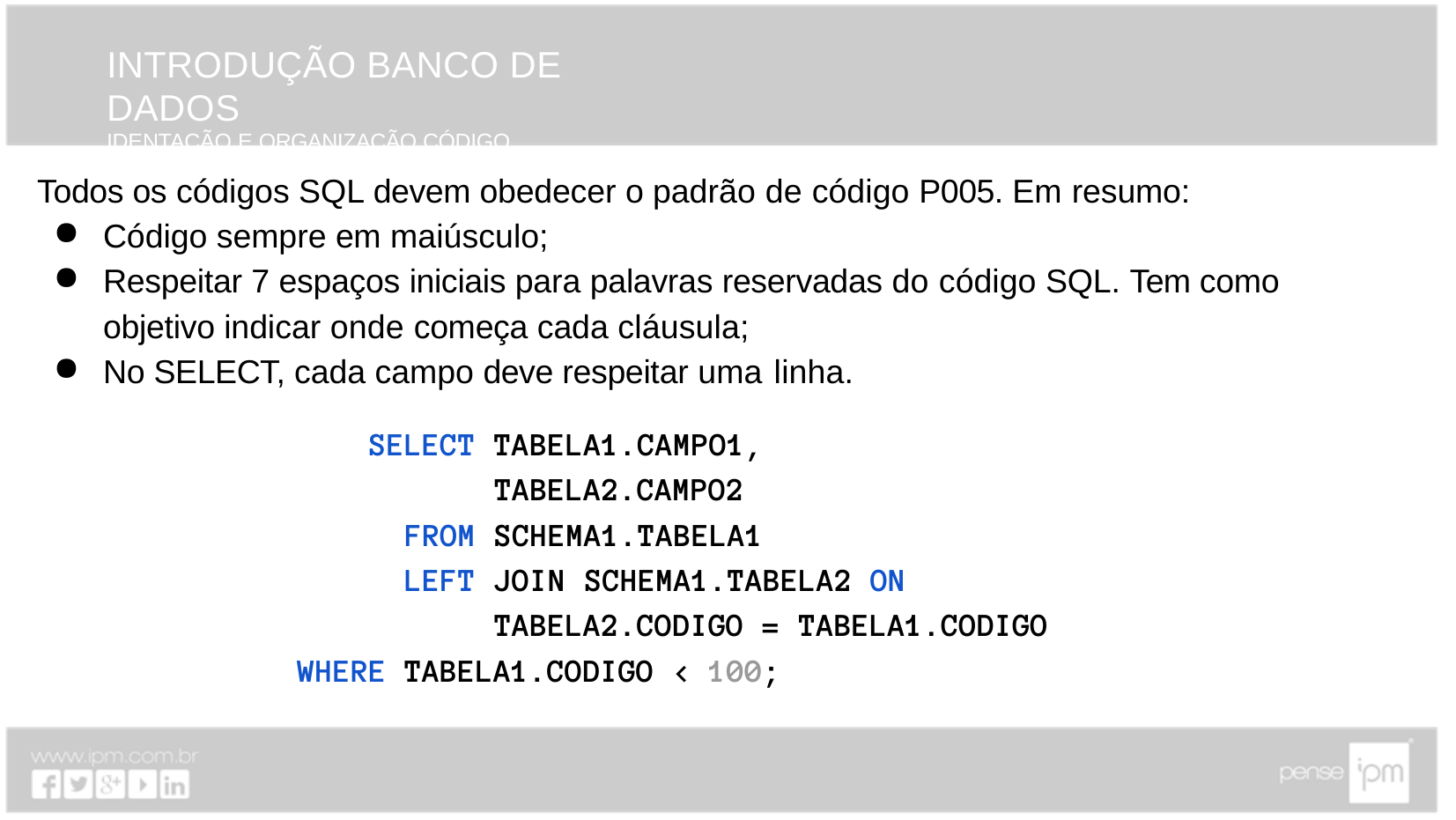

# INTRODUÇÃO BANCO DE DADOS
IDENTAÇÃO E ORGANIZAÇÃO CÓDIGO
Todos os códigos SQL devem obedecer o padrão de código P005. Em resumo:
Código sempre em maiúsculo;
Respeitar 7 espaços iniciais para palavras reservadas do código SQL. Tem como  objetivo indicar onde começa cada cláusula;
No SELECT, cada campo deve respeitar uma linha.
SELECT TABELA1.CAMPO1,
TABELA2.CAMPO2  FROM SCHEMA1.TABELA1
LEFT JOIN SCHEMA1.TABELA2 ON  TABELA2.CODIGO = TABELA1.CODIGO
WHERE TABELA1.CODIGO < 100;